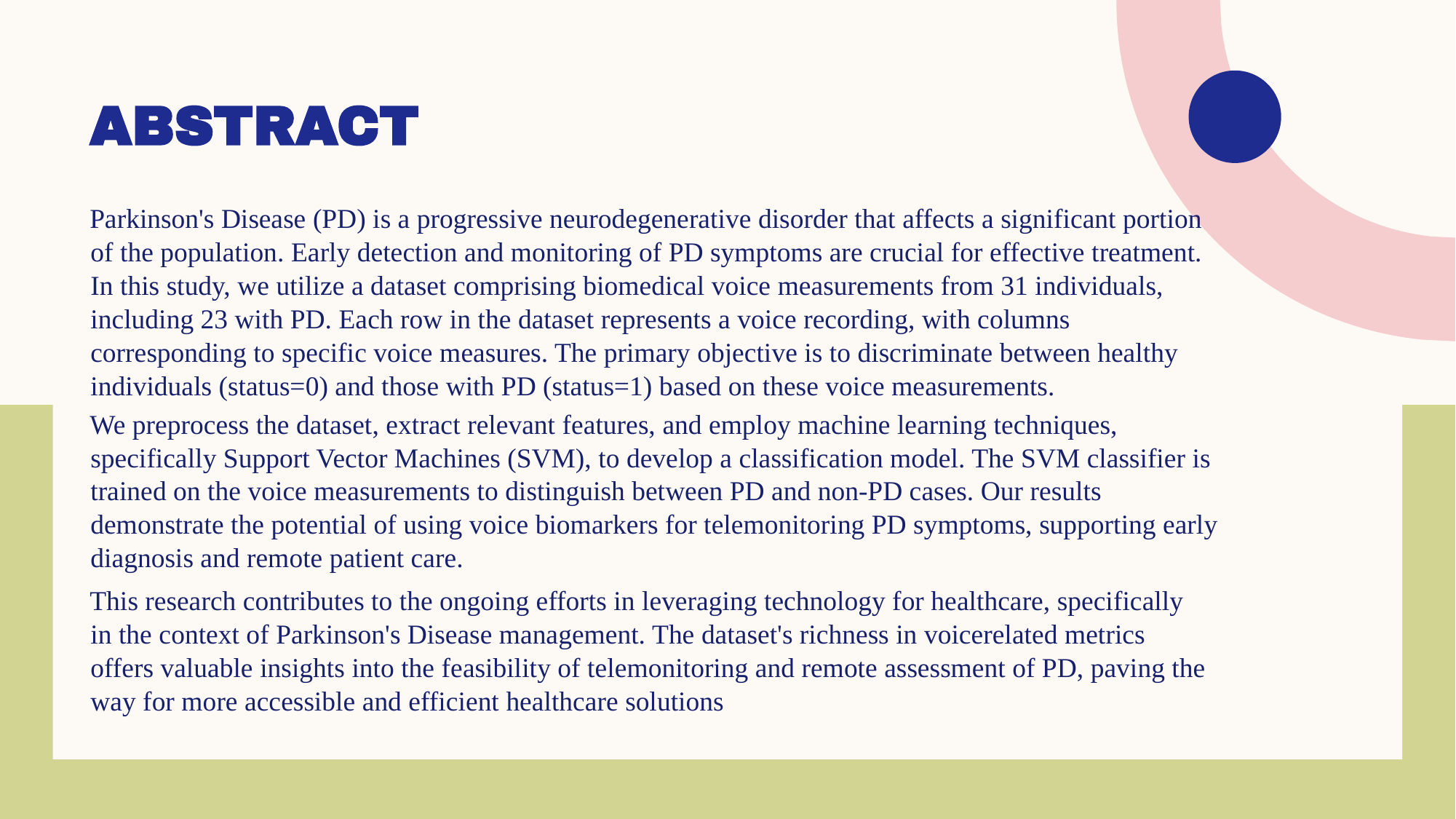

# abstract
Parkinson's Disease (PD) is a progressive neurodegenerative disorder that affects a significant portion of the population. Early detection and monitoring of PD symptoms are crucial for effective treatment. In this study, we utilize a dataset comprising biomedical voice measurements from 31 individuals, including 23 with PD. Each row in the dataset represents a voice recording, with columns corresponding to specific voice measures. The primary objective is to discriminate between healthy individuals (status=0) and those with PD (status=1) based on these voice measurements.
We preprocess the dataset, extract relevant features, and employ machine learning techniques, specifically Support Vector Machines (SVM), to develop a classification model. The SVM classifier is trained on the voice measurements to distinguish between PD and non-PD cases. Our results demonstrate the potential of using voice biomarkers for telemonitoring PD symptoms, supporting early diagnosis and remote patient care.
This research contributes to the ongoing efforts in leveraging technology for healthcare, specifically in the context of Parkinson's Disease management. The dataset's richness in voicerelated metrics offers valuable insights into the feasibility of telemonitoring and remote assessment of PD, paving the way for more accessible and efficient healthcare solutions